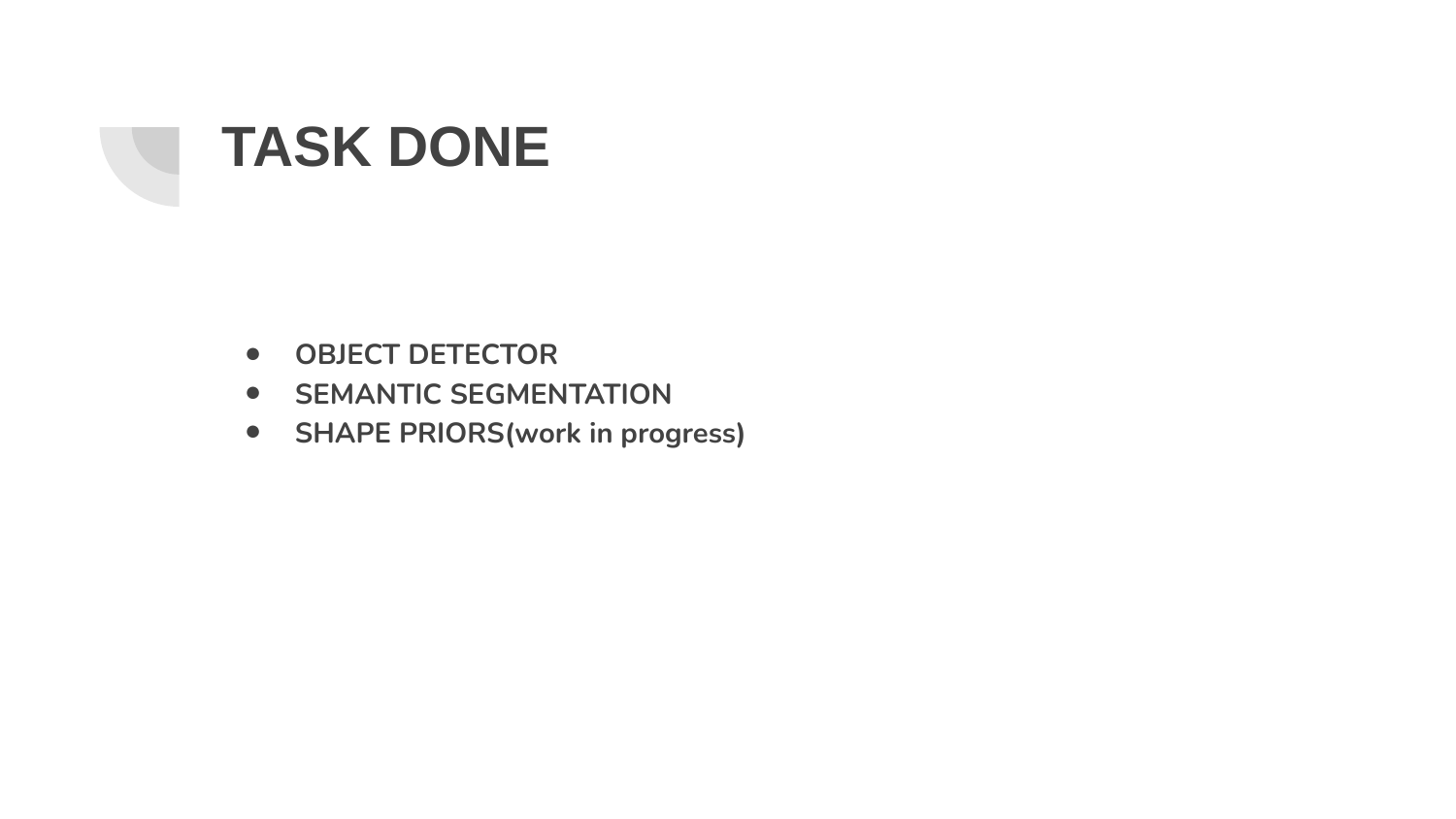

# TASK DONE
OBJECT DETECTOR
SEMANTIC SEGMENTATION
SHAPE PRIORS(work in progress)